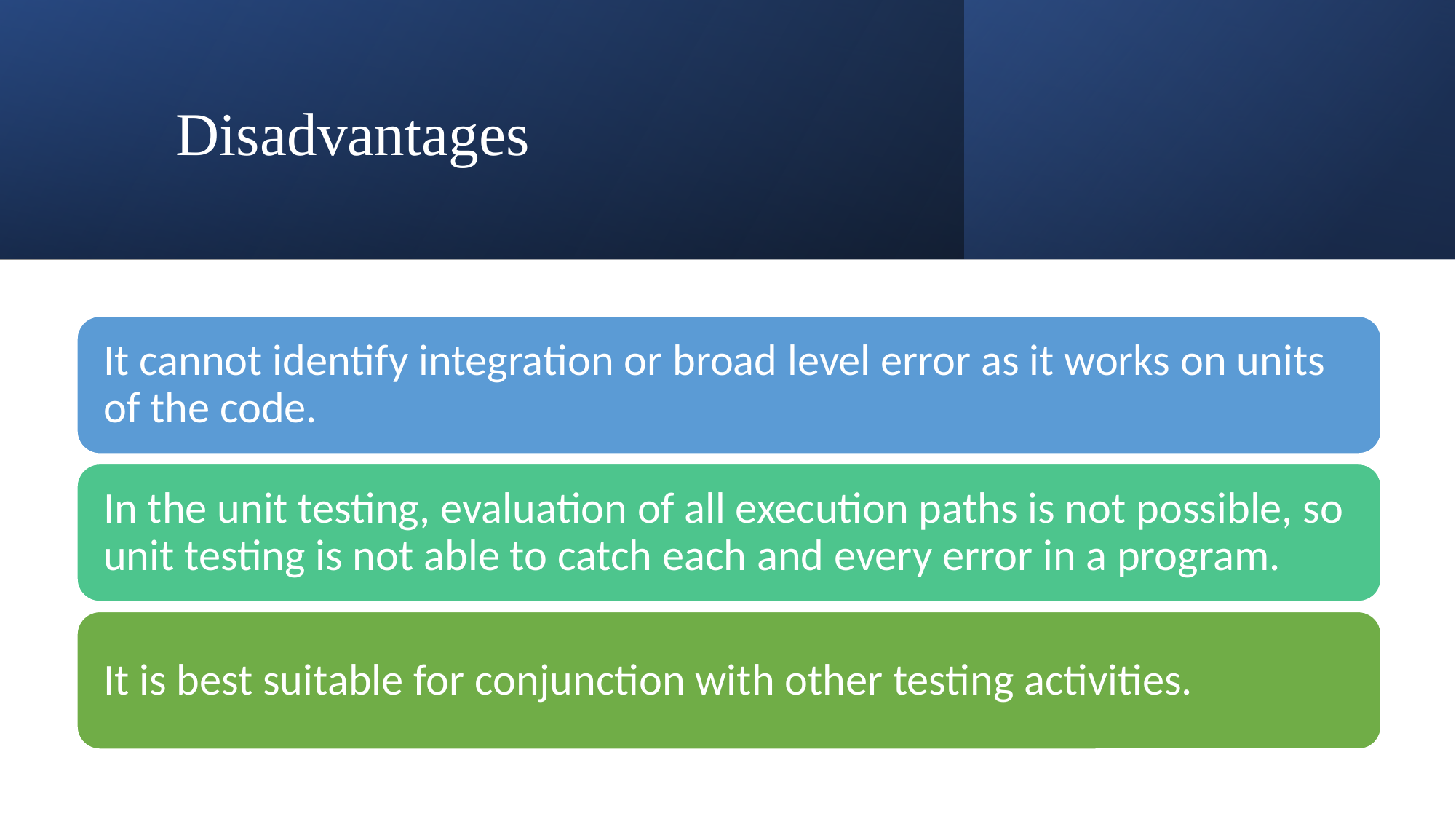

# Disadvantages
It cannot identify integration or broad level error as it works on units of the code.
In the unit testing, evaluation of all execution paths is not possible, so unit testing is not able to catch each and every error in a program.
It is best suitable for conjunction with other testing activities.